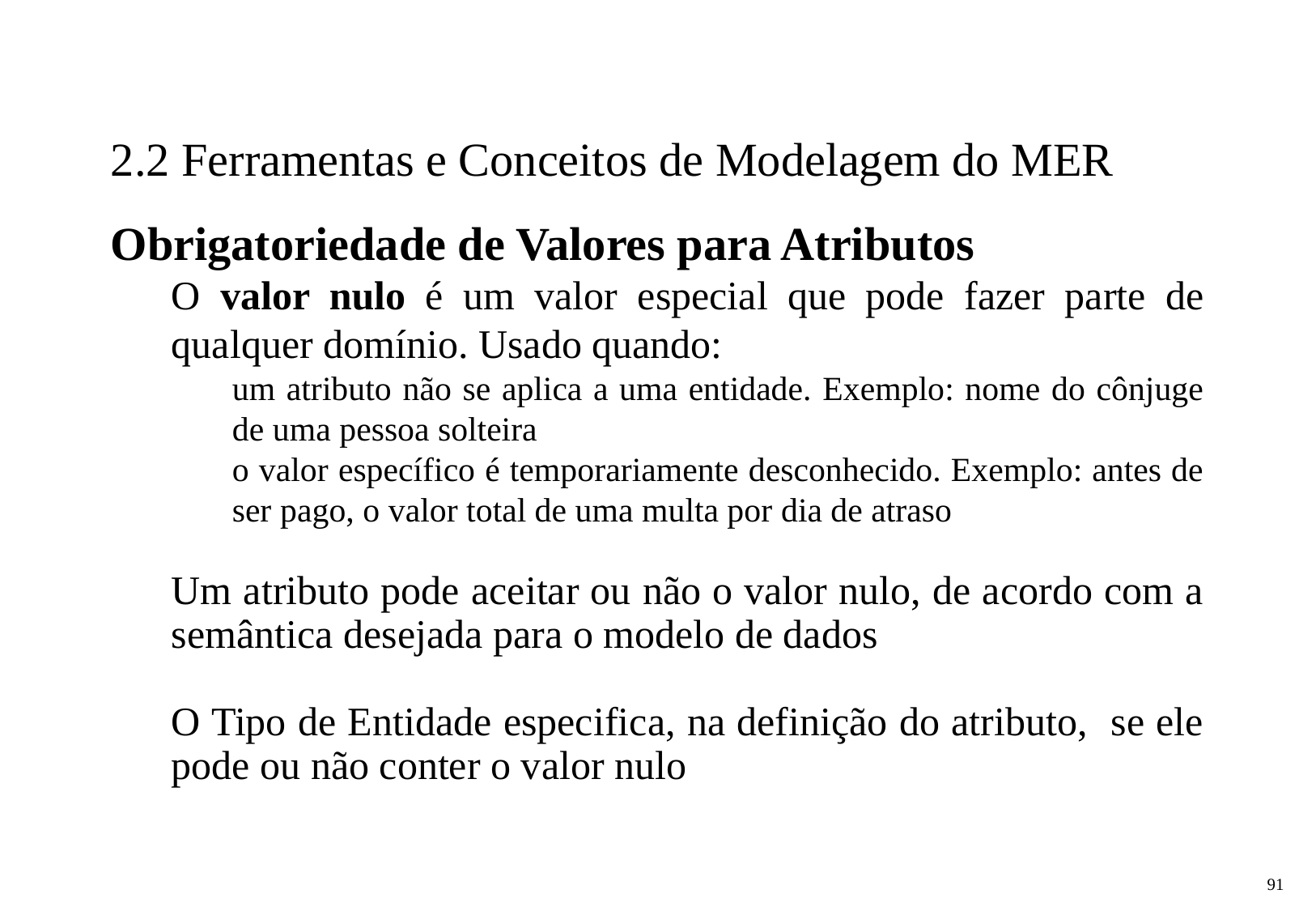

2.2 Ferramentas e Conceitos de Modelagem do MER
Obrigatoriedade de Valores para Atributos
O valor nulo é um valor especial que pode fazer parte de qualquer domínio. Usado quando:
um atributo não se aplica a uma entidade. Exemplo: nome do cônjuge de uma pessoa solteira
o valor específico é temporariamente desconhecido. Exemplo: antes de ser pago, o valor total de uma multa por dia de atraso

Um atributo pode aceitar ou não o valor nulo, de acordo com a semântica desejada para o modelo de dados

O Tipo de Entidade especifica, na definição do atributo,  se ele pode ou não conter o valor nulo
91